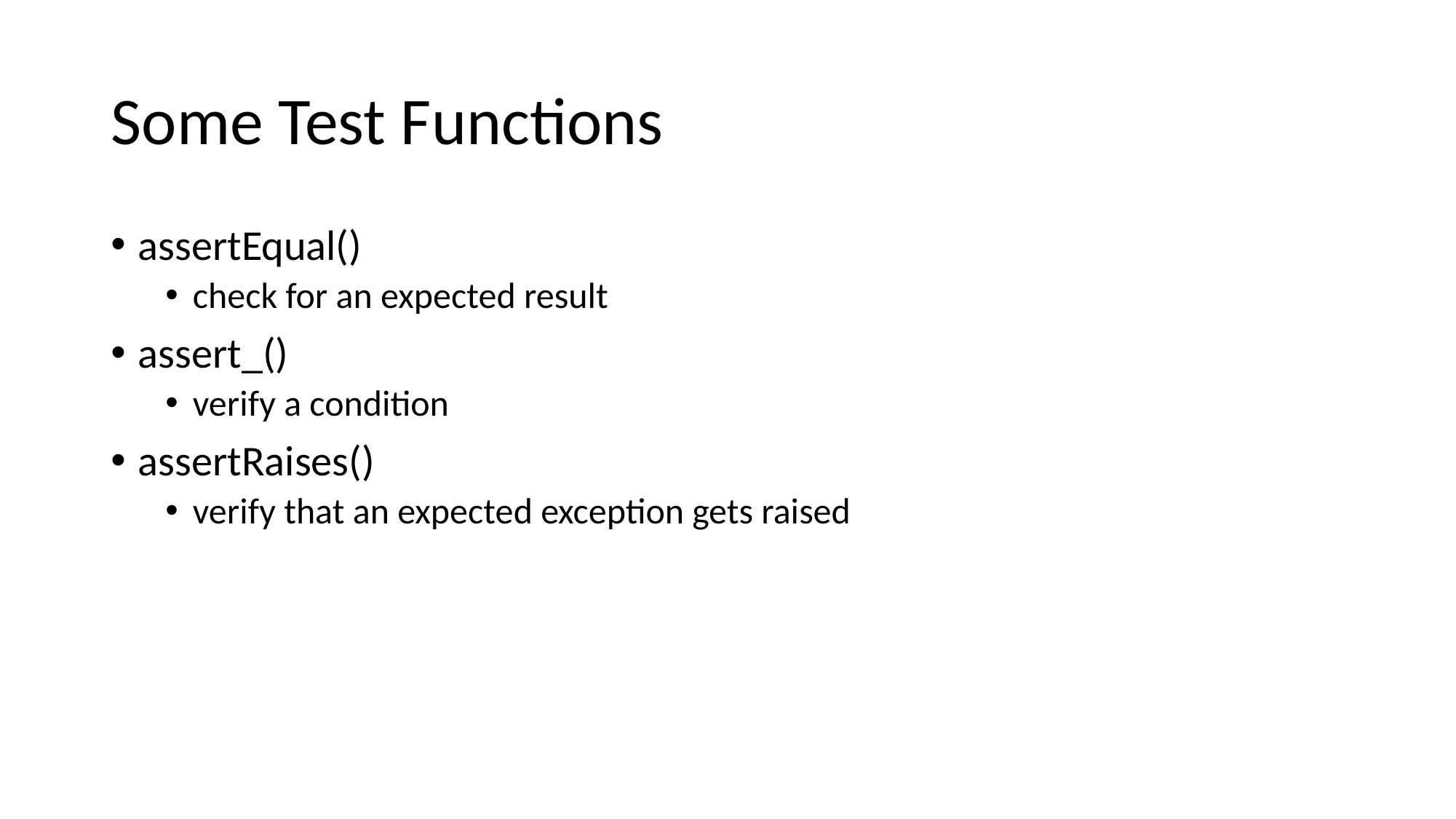

# Some Test Functions
assertEqual()
check for an expected result
assert_()
verify a condition
assertRaises()
verify that an expected exception gets raised